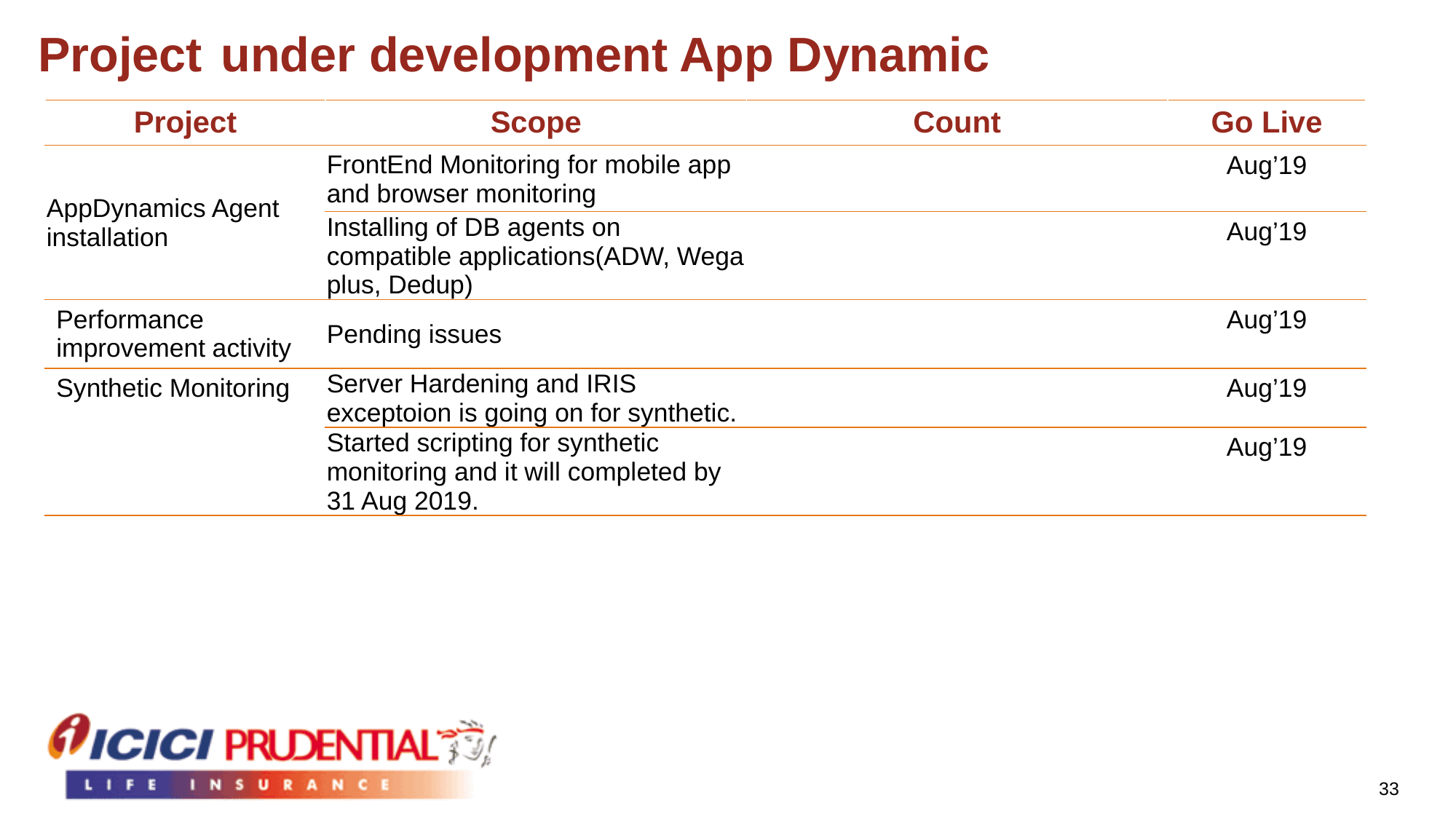

# Project under development App Dynamic
| Project | Scope | Count | Go Live |
| --- | --- | --- | --- |
| AppDynamics Agent installation | FrontEnd Monitoring for mobile app and browser monitoring |  | Aug’19 |
|  | Installing of DB agents on compatible applications(ADW, Wega plus, Dedup) |  | Aug’19 |
| Performance improvement activity | Pending issues |  | Aug’19 |
| Synthetic Monitoring | Server Hardening and IRIS exceptoion is going on for synthetic. |  | Aug’19 |
|  | Started scripting for synthetic monitoring and it will completed by 31 Aug 2019. |  | Aug’19 |
33